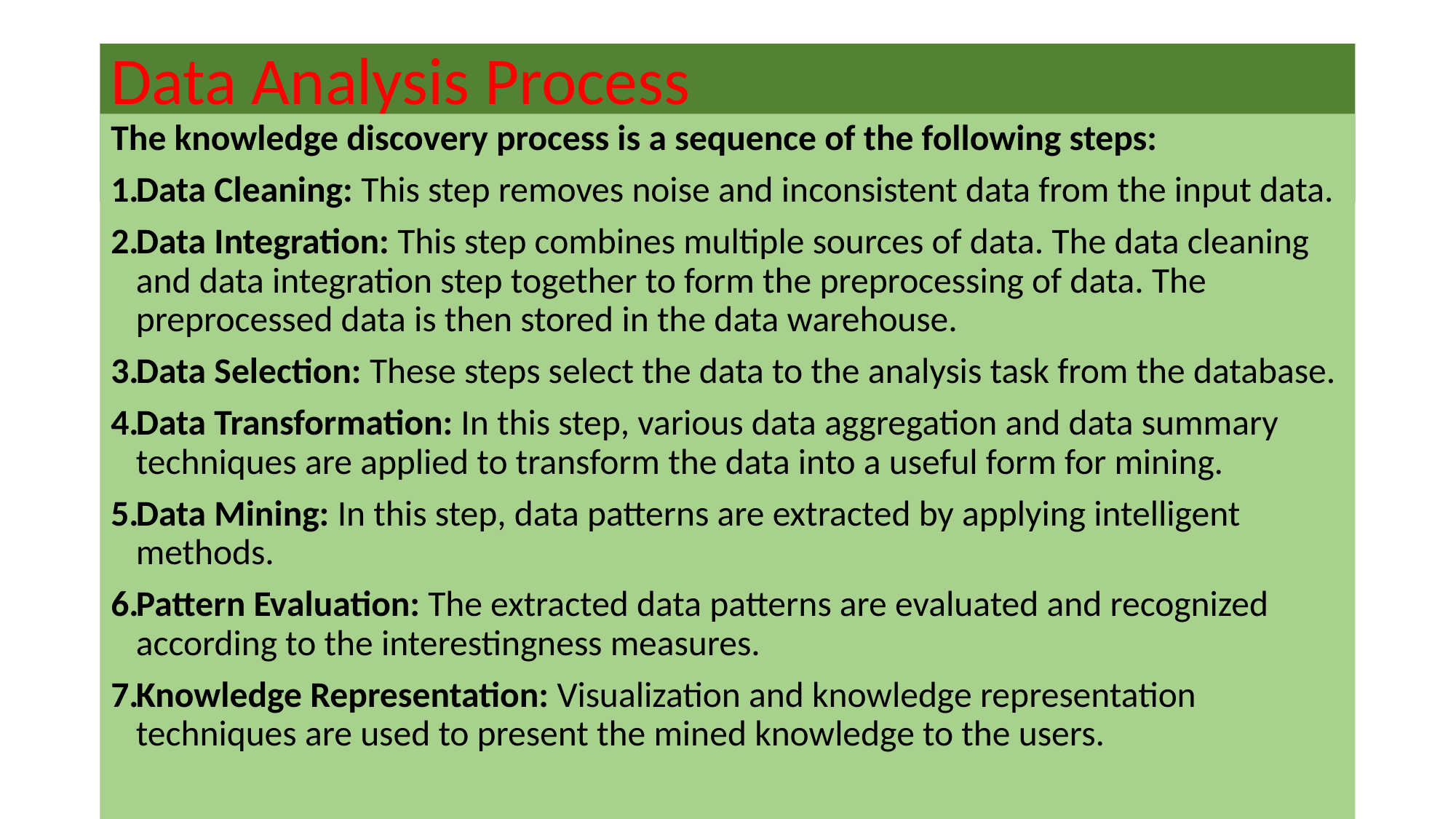

# Data Analysis Process
The knowledge discovery process is a sequence of the following steps:
Data Cleaning: This step removes noise and inconsistent data from the input data.
Data Integration: This step combines multiple sources of data. The data cleaning and data integration step together to form the preprocessing of data. The preprocessed data is then stored in the data warehouse.
Data Selection: These steps select the data to the analysis task from the database.
Data Transformation: In this step, various data aggregation and data summary techniques are applied to transform the data into a useful form for mining.
Data Mining: In this step, data patterns are extracted by applying intelligent methods.
Pattern Evaluation: The extracted data patterns are evaluated and recognized according to the interestingness measures.
Knowledge Representation: Visualization and knowledge representation techniques are used to present the mined knowledge to the users.